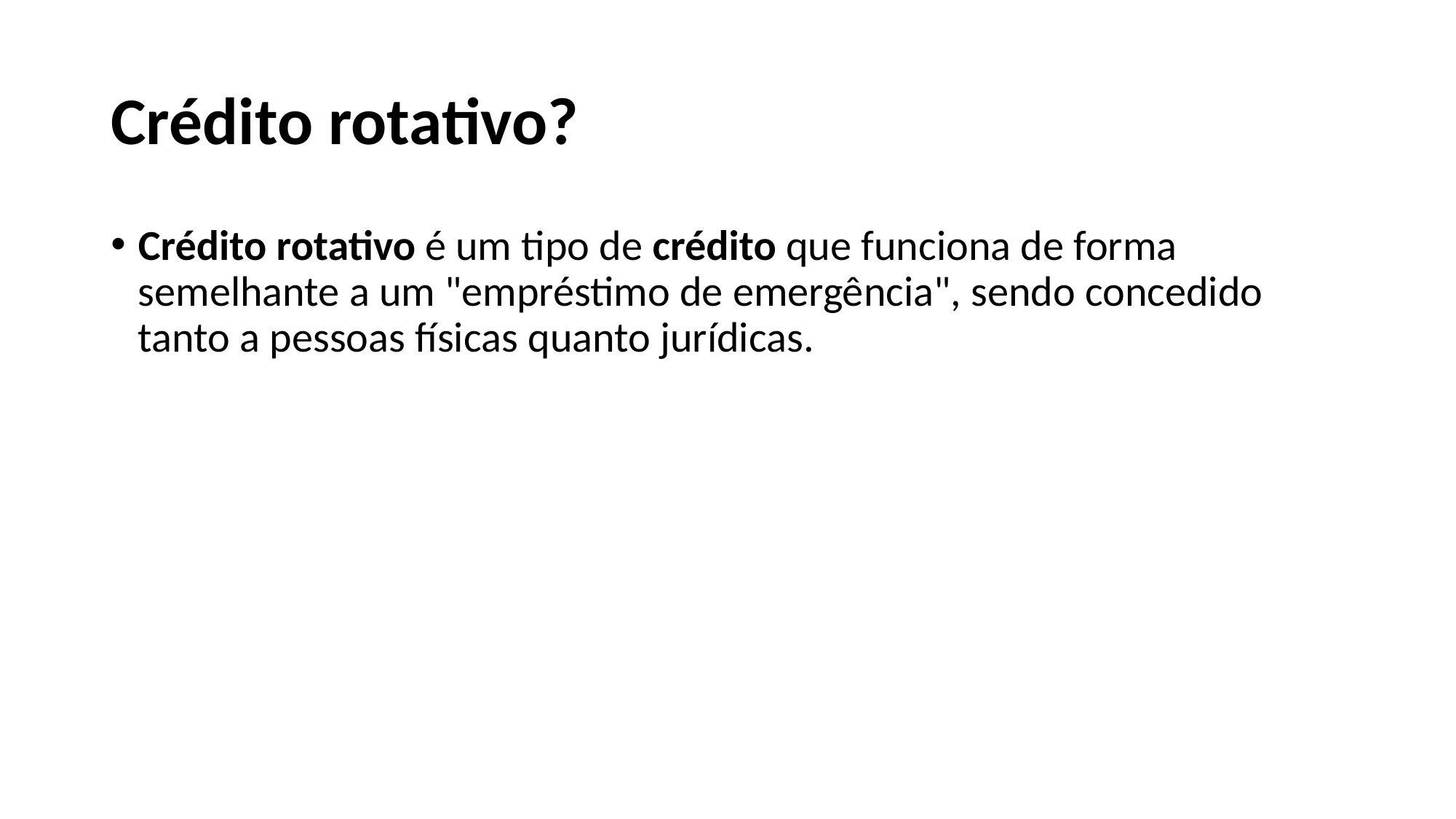

# Crédito rotativo?
Crédito rotativo é um tipo de crédito que funciona de forma semelhante a um "empréstimo de emergência", sendo concedido tanto a pessoas físicas quanto jurídicas.